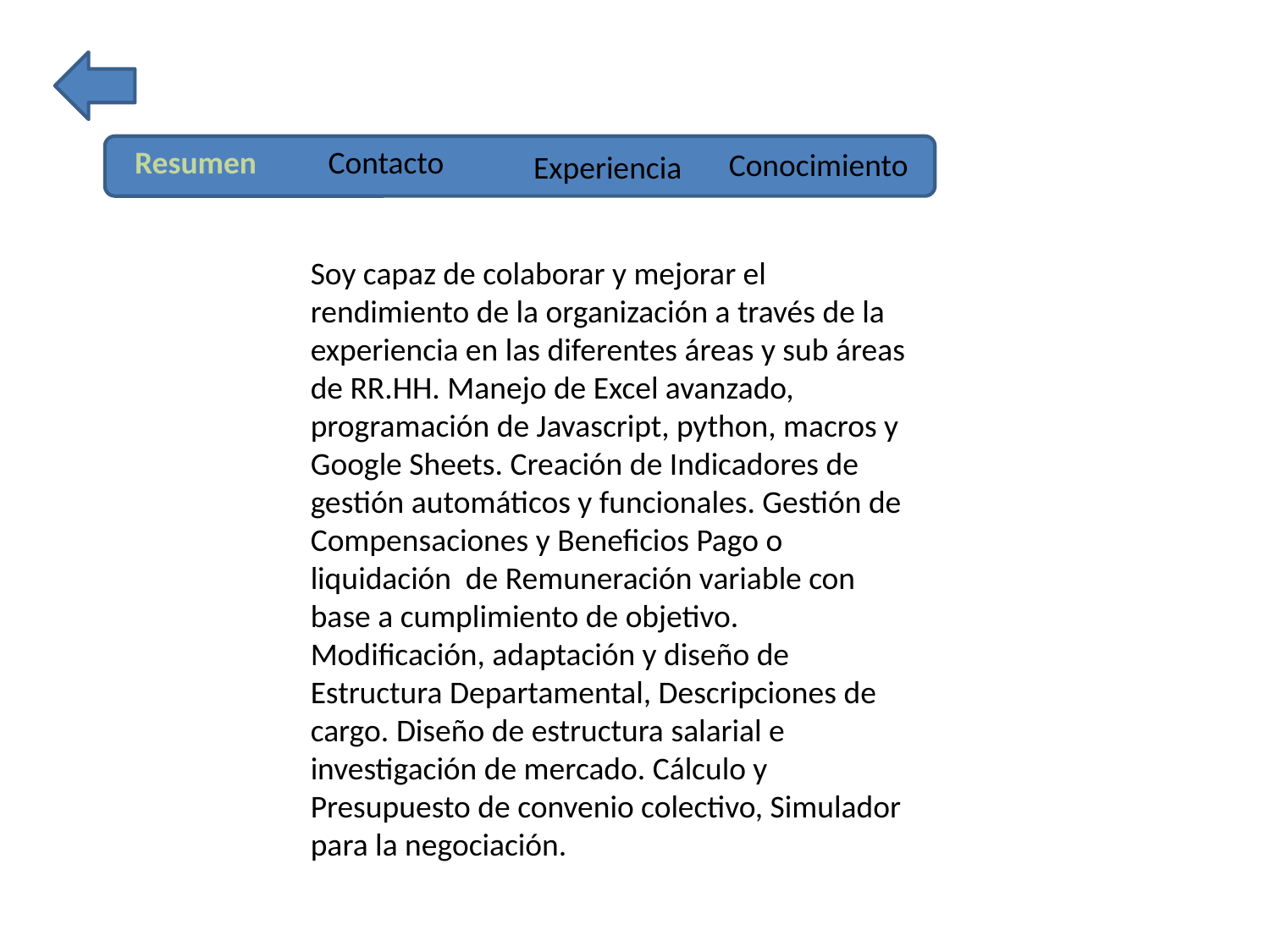

Resumen
Contacto
Conocimiento
Experiencia
Soy capaz de colaborar y mejorar el rendimiento de la organización a través de la experiencia en las diferentes áreas y sub áreas de RR.HH. Manejo de Excel avanzado, programación de Javascript, python, macros y Google Sheets. Creación de Indicadores de gestión automáticos y funcionales. Gestión de Compensaciones y Beneficios Pago o liquidación  de Remuneración variable con base a cumplimiento de objetivo. Modificación, adaptación y diseño de Estructura Departamental, Descripciones de cargo. Diseño de estructura salarial e investigación de mercado. Cálculo y Presupuesto de convenio colectivo, Simulador para la negociación.